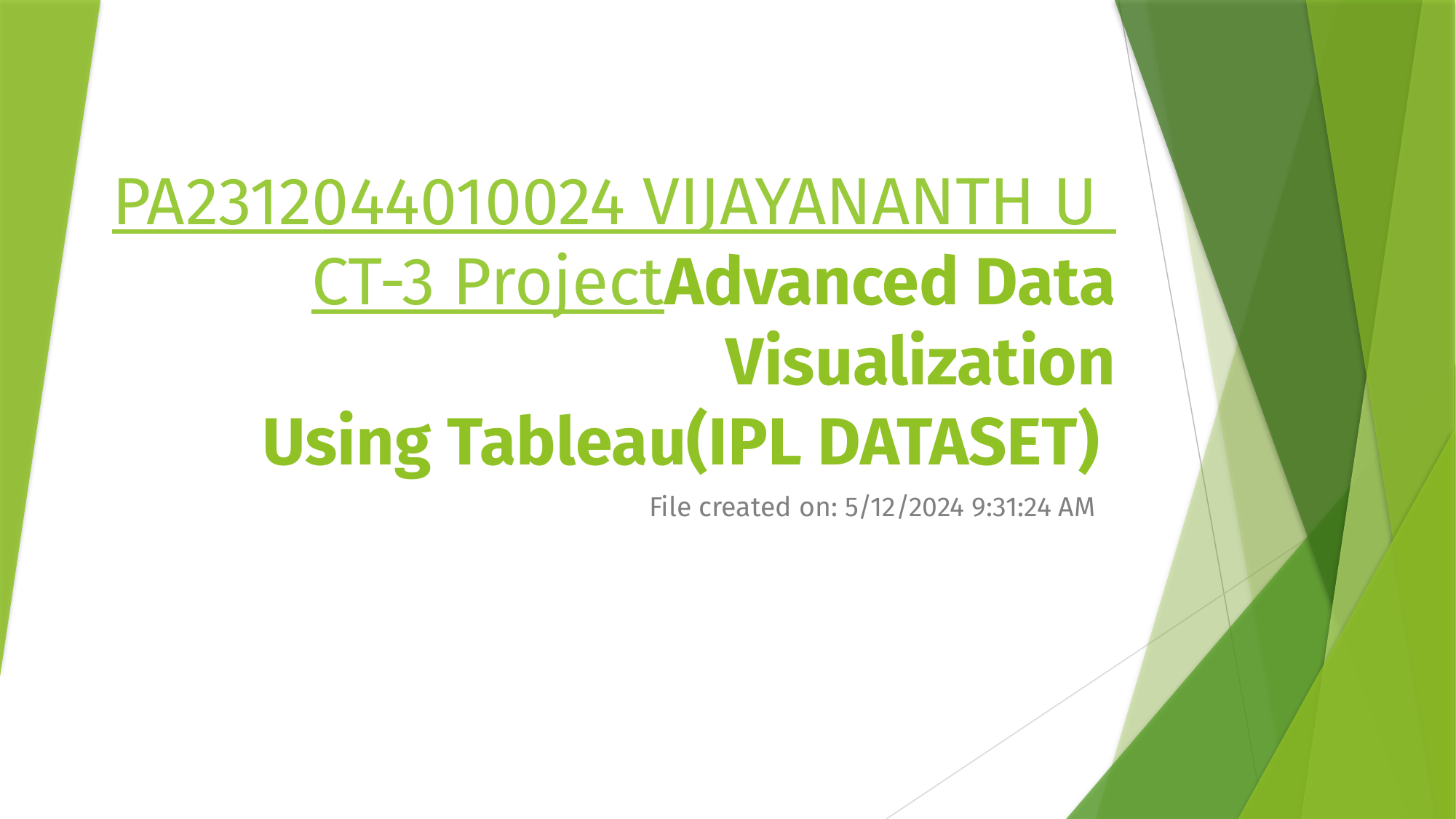

# PA2312044010024 VIJAYANANTH U CT-3 Project Advanced Data Visualization Using Tableau(IPL DATASET)
File created on: 5/12/2024 9:31:24 AM